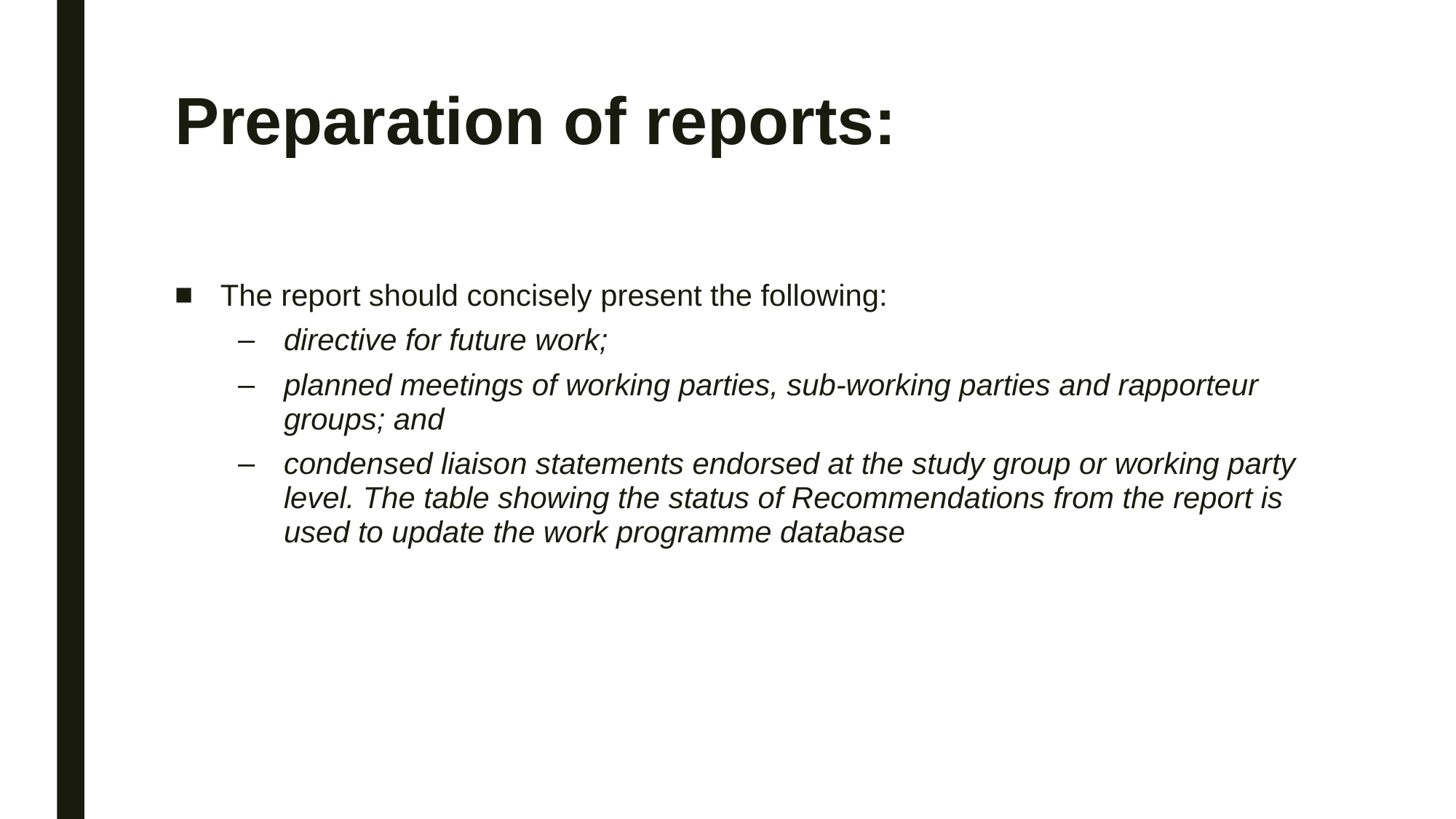

# Preparation of reports:
The report should concisely present the following:
directive for future work;
planned meetings of working parties, sub-working parties and rapporteur groups; and
condensed liaison statements endorsed at the study group or working party level. The table showing the status of Recommendations from the report is used to update the work programme database